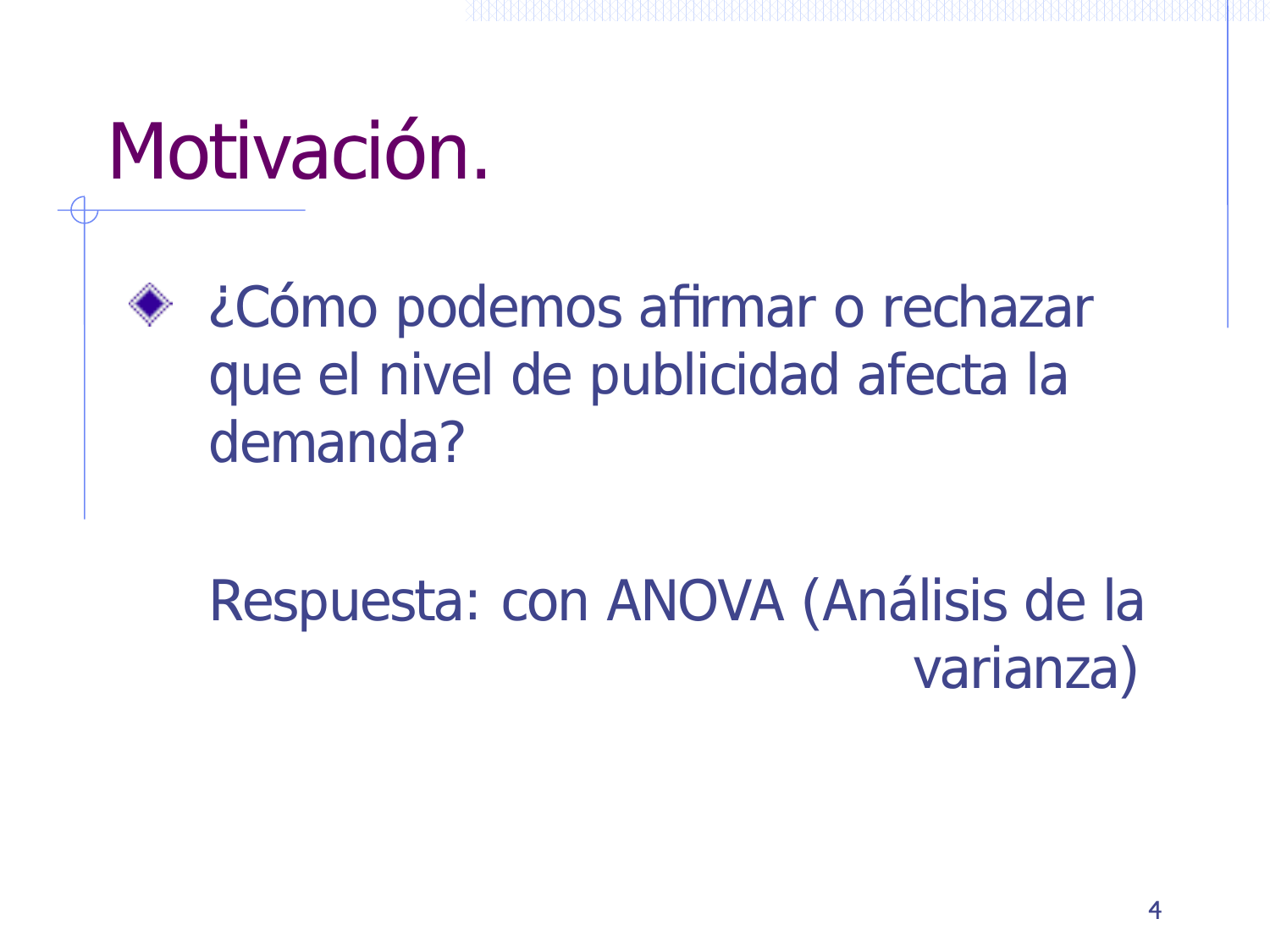

# Motivación.
¿Cómo podemos afirmar o rechazar que el nivel de publicidad afecta la demanda?

	Respuesta: con ANOVA (Análisis de la 					    varianza)

4